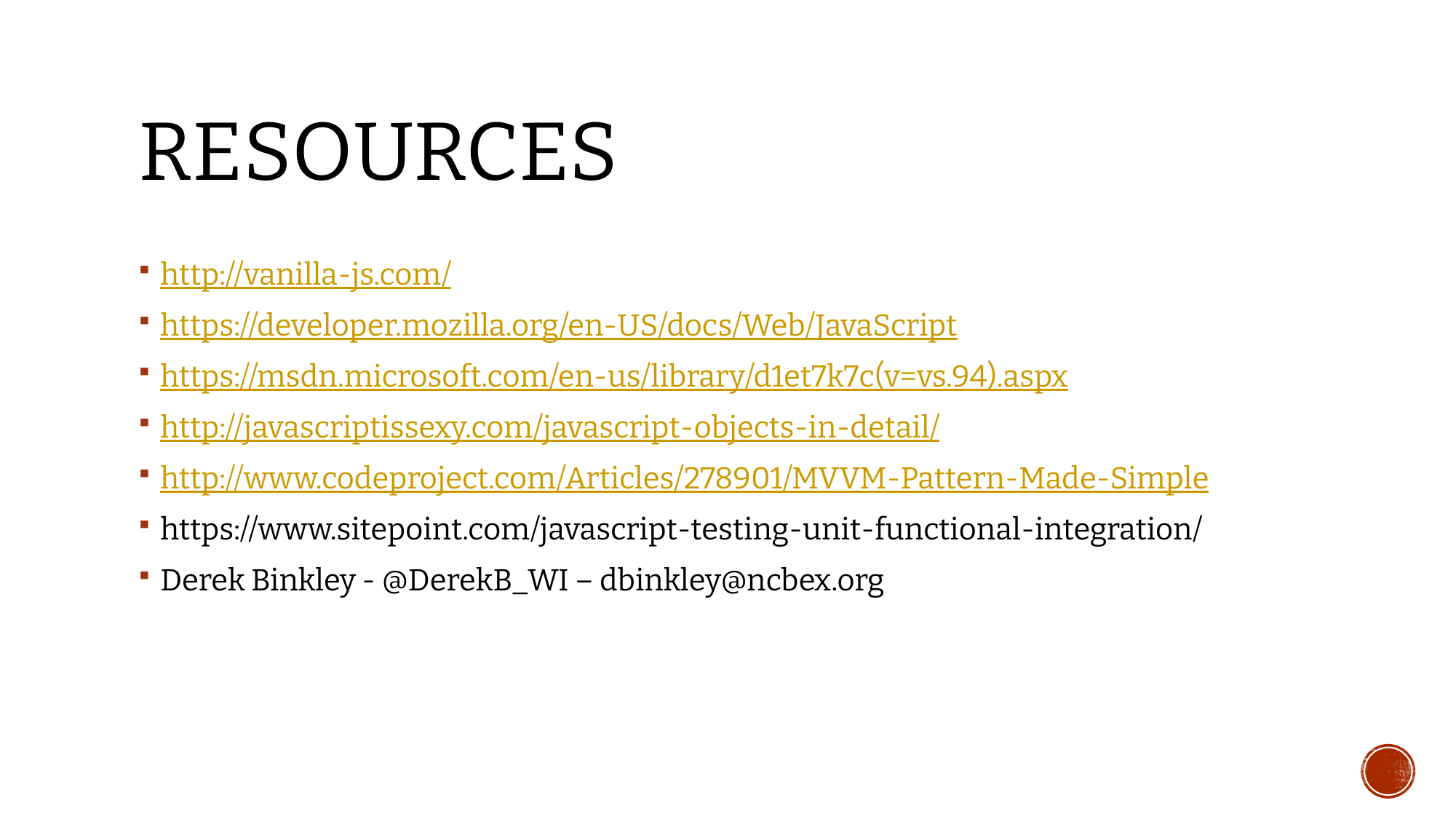

# resources
http://vanilla-js.com/
https://developer.mozilla.org/en-US/docs/Web/JavaScript
https://msdn.microsoft.com/en-us/library/d1et7k7c(v=vs.94).aspx
http://javascriptissexy.com/javascript-objects-in-detail/
http://www.codeproject.com/Articles/278901/MVVM-Pattern-Made-Simple
https://www.sitepoint.com/javascript-testing-unit-functional-integration/
Derek Binkley - @DerekB_WI – dbinkley@ncbex.org